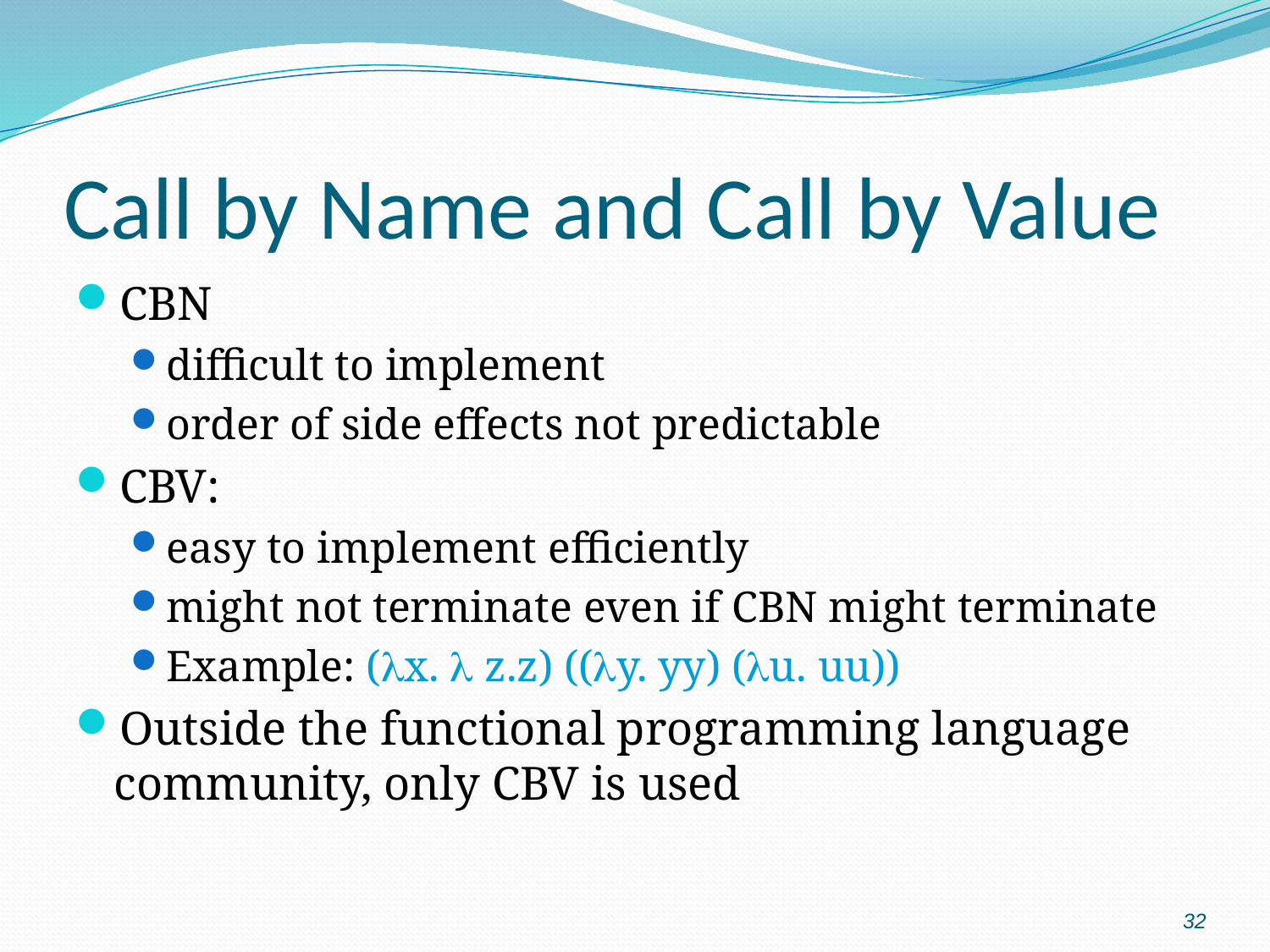

# Call by Name and Call by Value
CBN
difficult to implement
order of side effects not predictable
CBV:
easy to implement efficiently
might not terminate even if CBN might terminate
Example: (λx. λ z.z) ((λy. yy) (λu. uu))
Outside the functional programming language community, only CBV is used
32